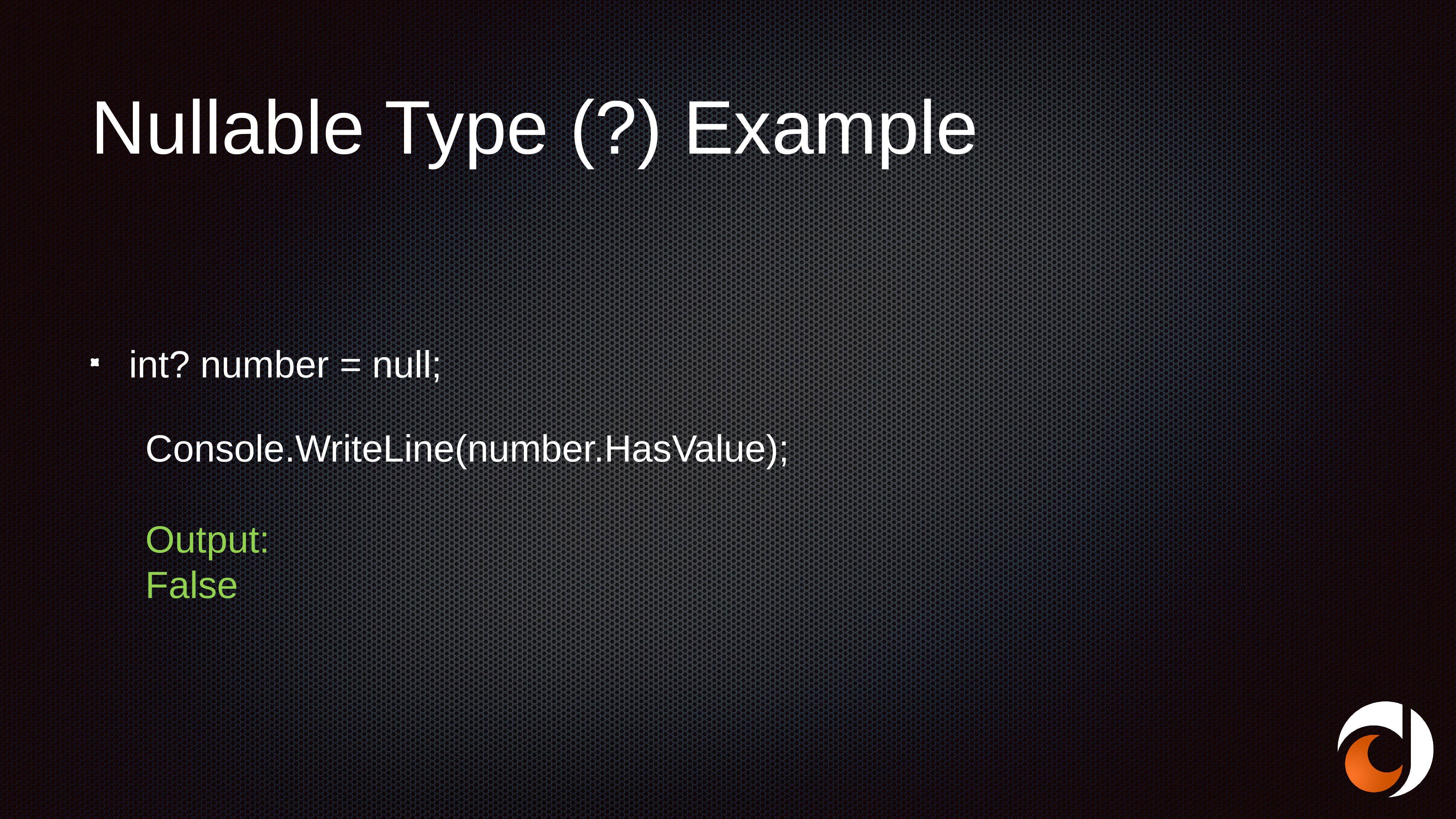

# Nullable Type (?) Example
int? number = null;
	Console.WriteLine(number.HasValue);
	Output:
	False